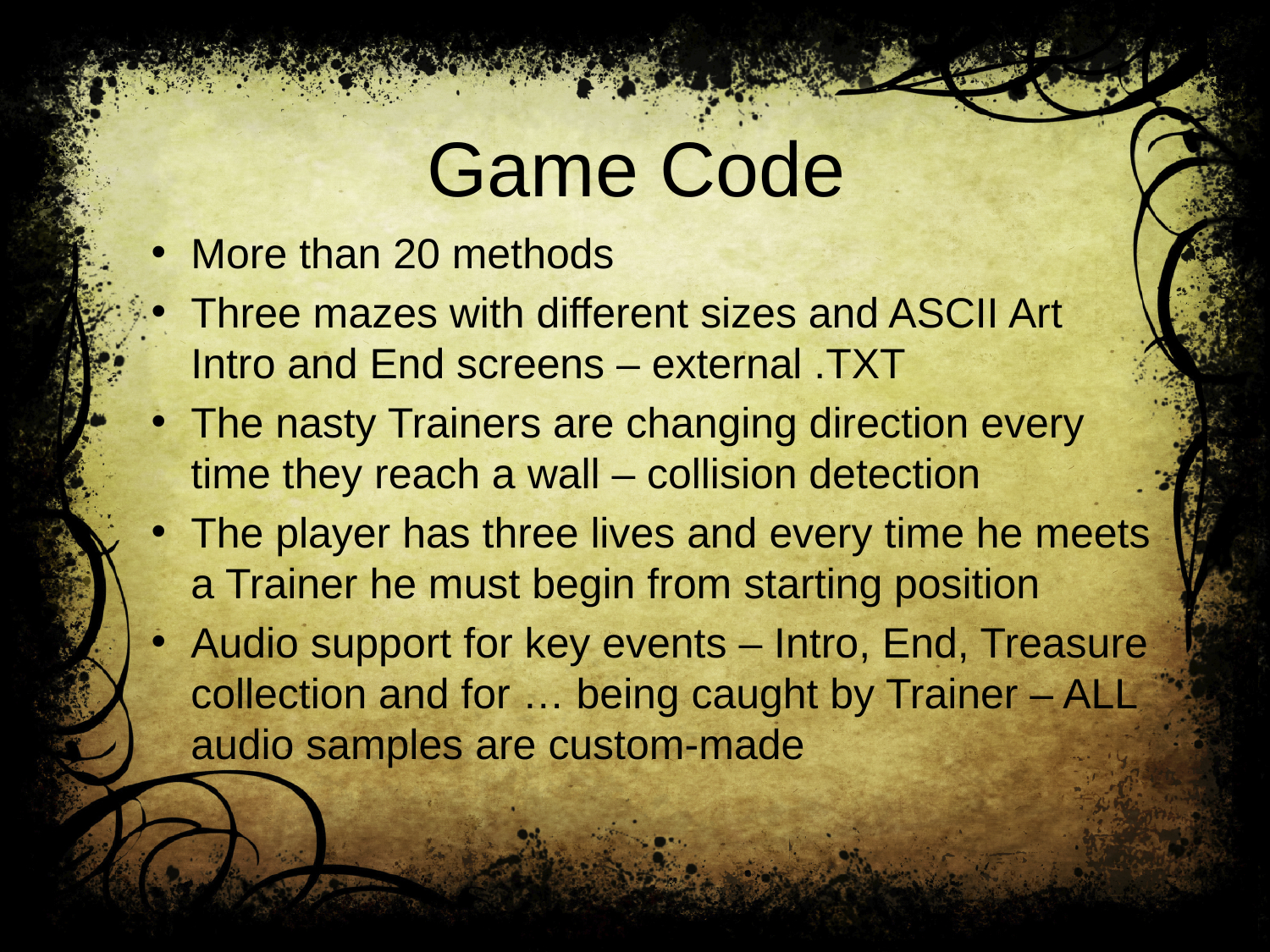

# Game Code
More than 20 methods
Three mazes with different sizes and ASCII Art Intro and End screens – external .TXT
The nasty Trainers are changing direction every time they reach a wall – collision detection
The player has three lives and every time he meets a Trainer he must begin from starting position
Audio support for key events – Intro, End, Treasure collection and for … being caught by Trainer – ALL audio samples are custom-made